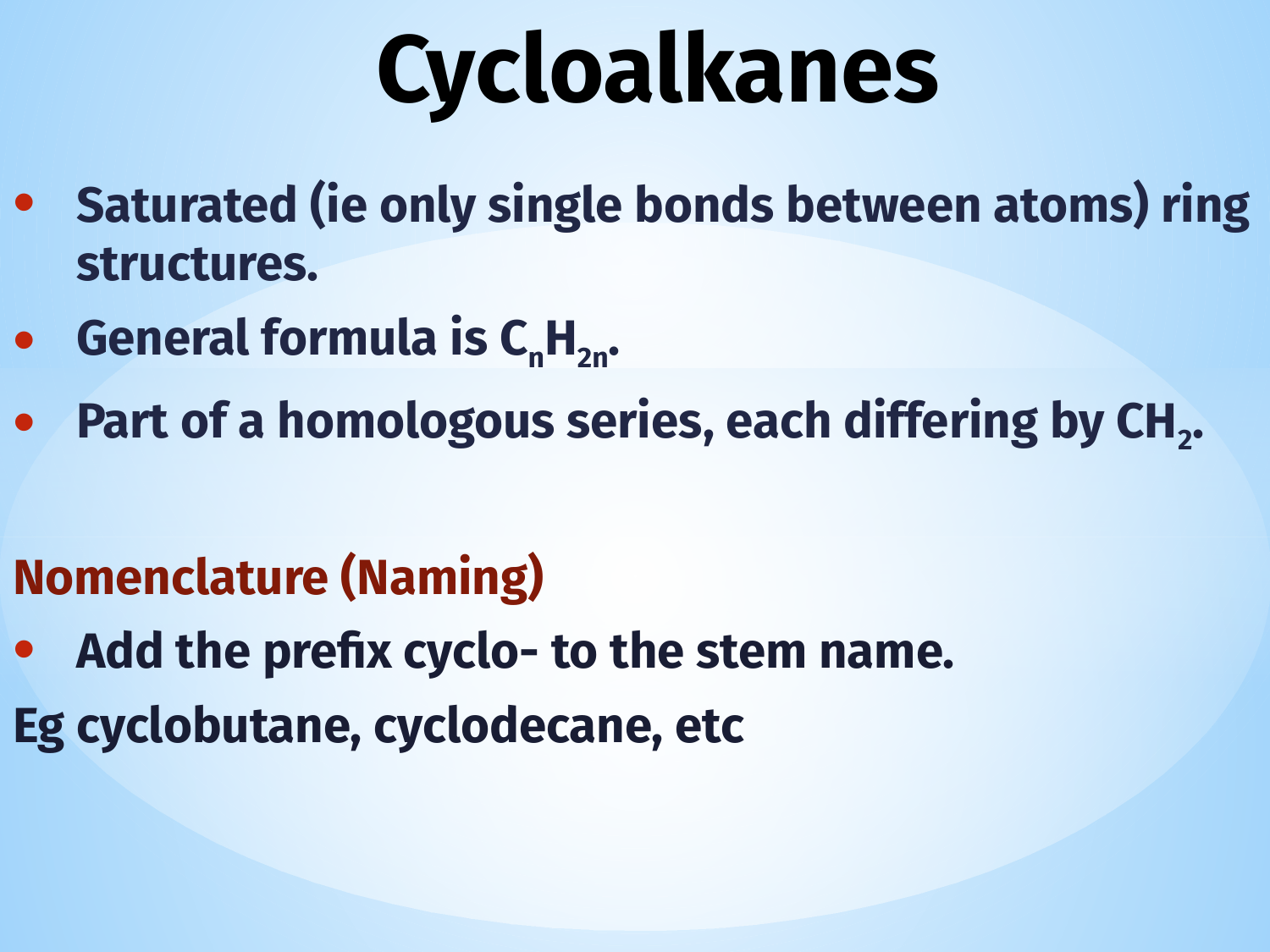

# Cycloalkanes
Saturated (ie only single bonds between atoms) ring structures.
General formula is CnH2n.
Part of a homologous series, each differing by CH2.

Nomenclature (Naming)
Add the prefix cyclo- to the stem name.
Eg cyclobutane, cyclodecane, etc